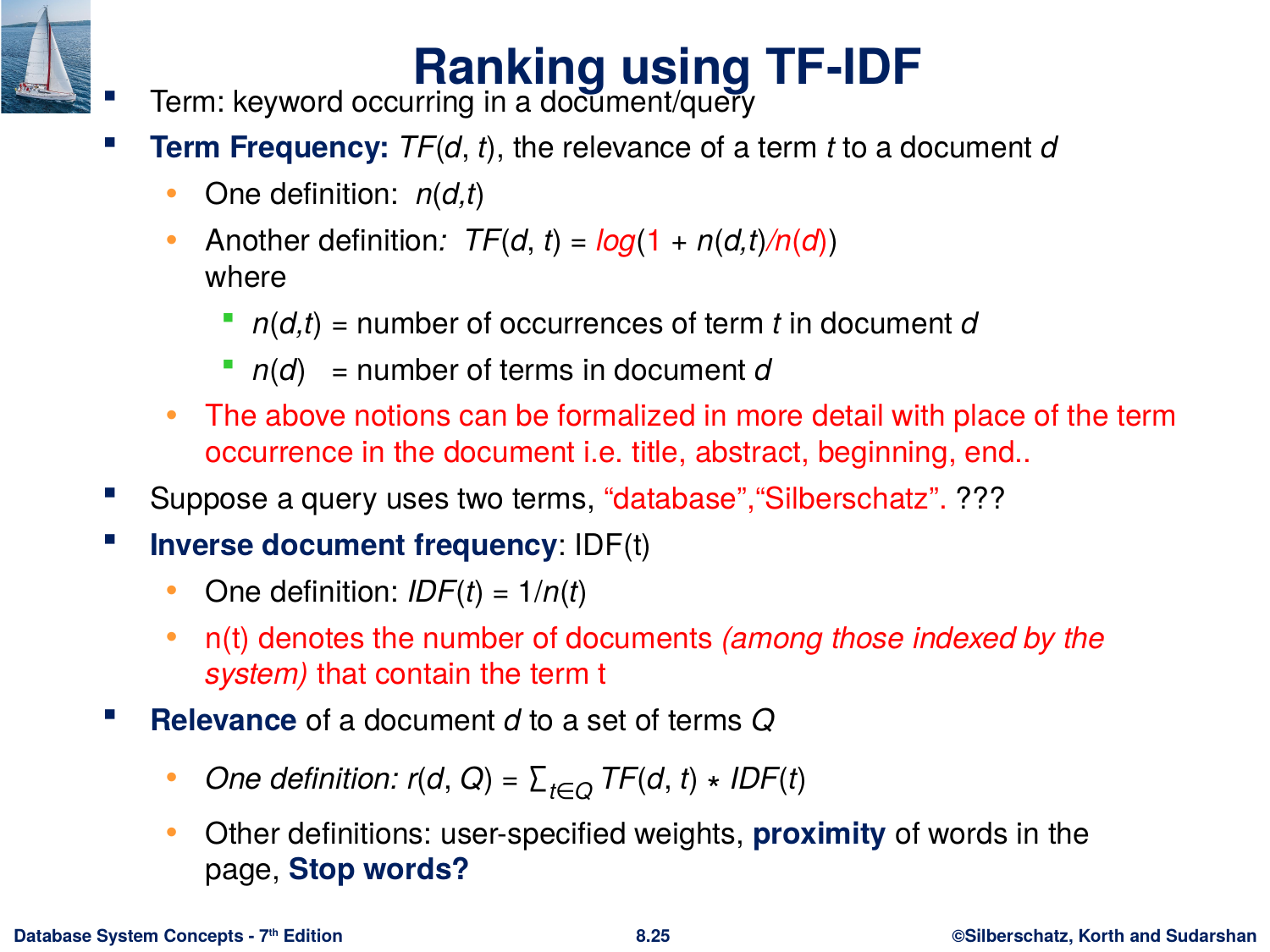

# Ranking using TF-IDF
Term: keyword occurring in a document/query
Term Frequency: TF(d, t), the relevance of a term t to a document d
One definition:  n(d,t)
Another definition:  TF(d, t) = log(1 + n(d,t)/n(d))
where
n(d,t) = number of occurrences of term t in document d
n(d)   = number of terms in document d
The above notions can be formalized in more detail with place of the term occurrence in the document i.e. title, abstract, beginning, end..
Suppose a query uses two terms, “database”,“Silberschatz”. ???
Inverse document frequency: IDF(t)
One definition: IDF(t) = 1/n(t)
n(t) denotes the number of documents (among those indexed by the system) that contain the term t
Relevance of a document d to a set of terms Q
One definition: r(d, Q) = ∑t∈Q TF(d, t) ∗ IDF(t)
Other definitions: user-specified weights, proximity of words in the page, Stop words?